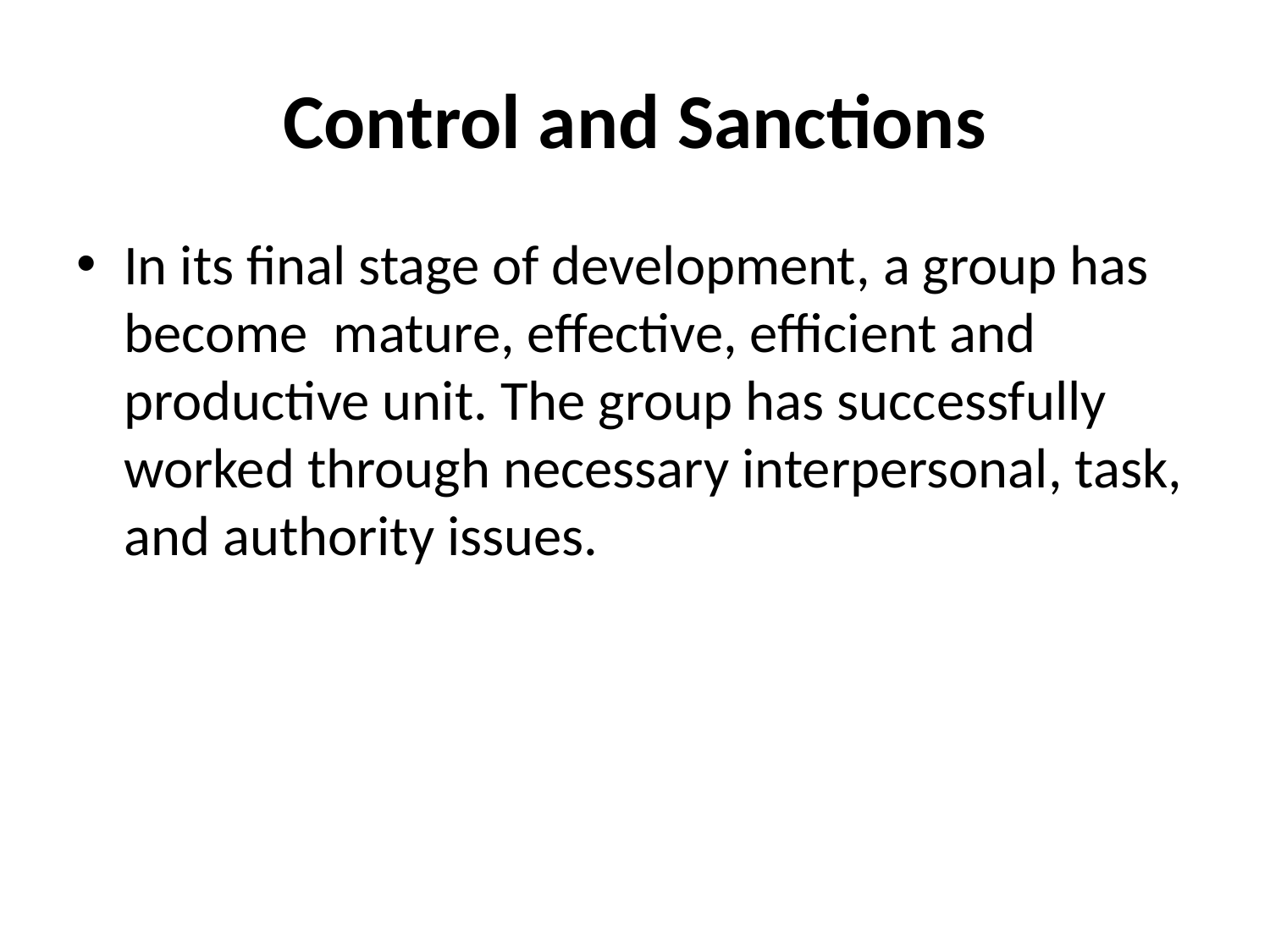

# Control and Sanctions
In its final stage of development, a group has become  mature, effective, efficient and productive unit. The group has successfully worked through necessary interpersonal, task, and authority issues.